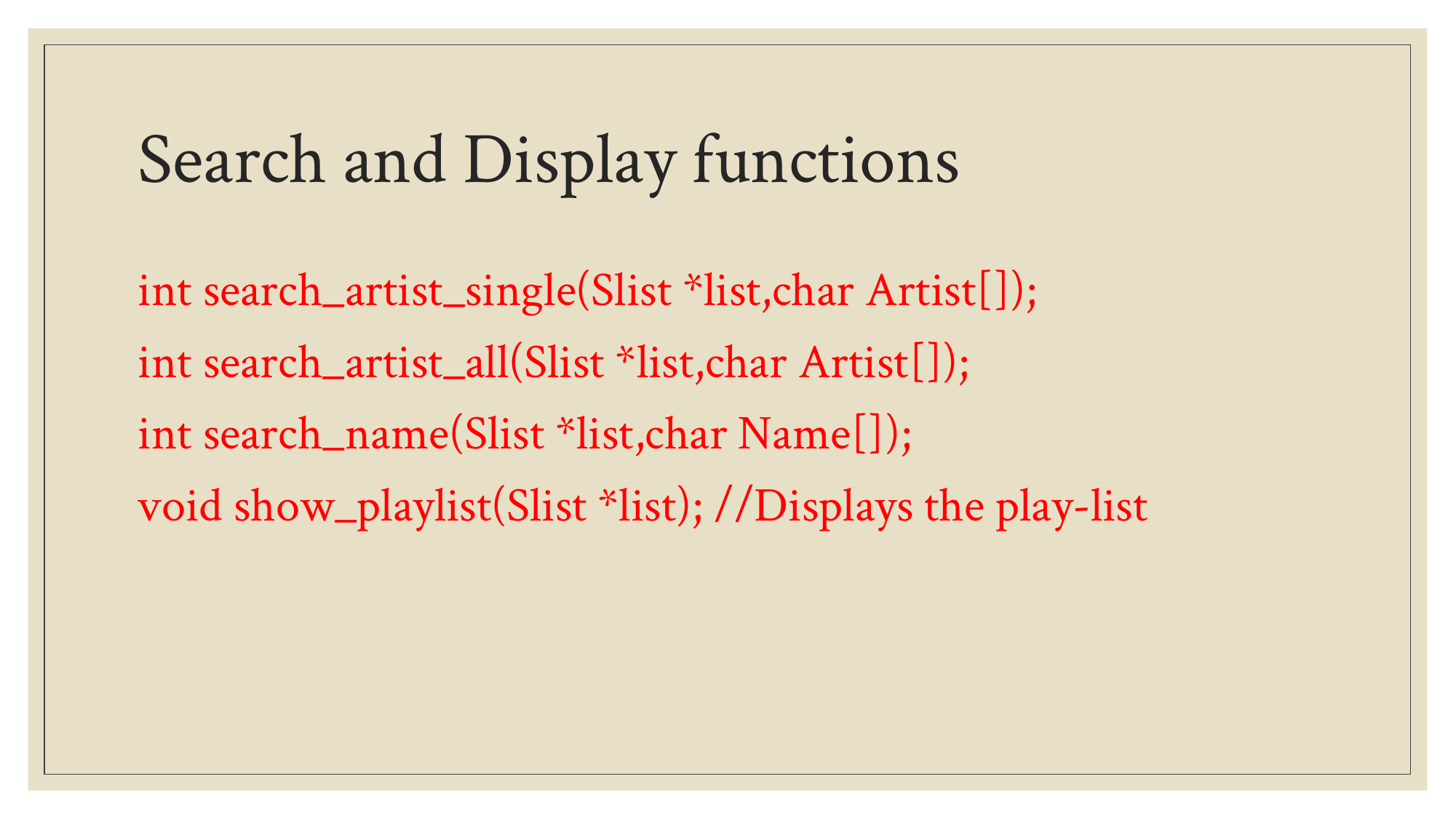

# Search and Display functions
int search_artist_single(Slist *list,char Artist[]);
int search_artist_all(Slist *list,char Artist[]);
int search_name(Slist *list,char Name[]);
void show_playlist(Slist *list); //Displays the play-list